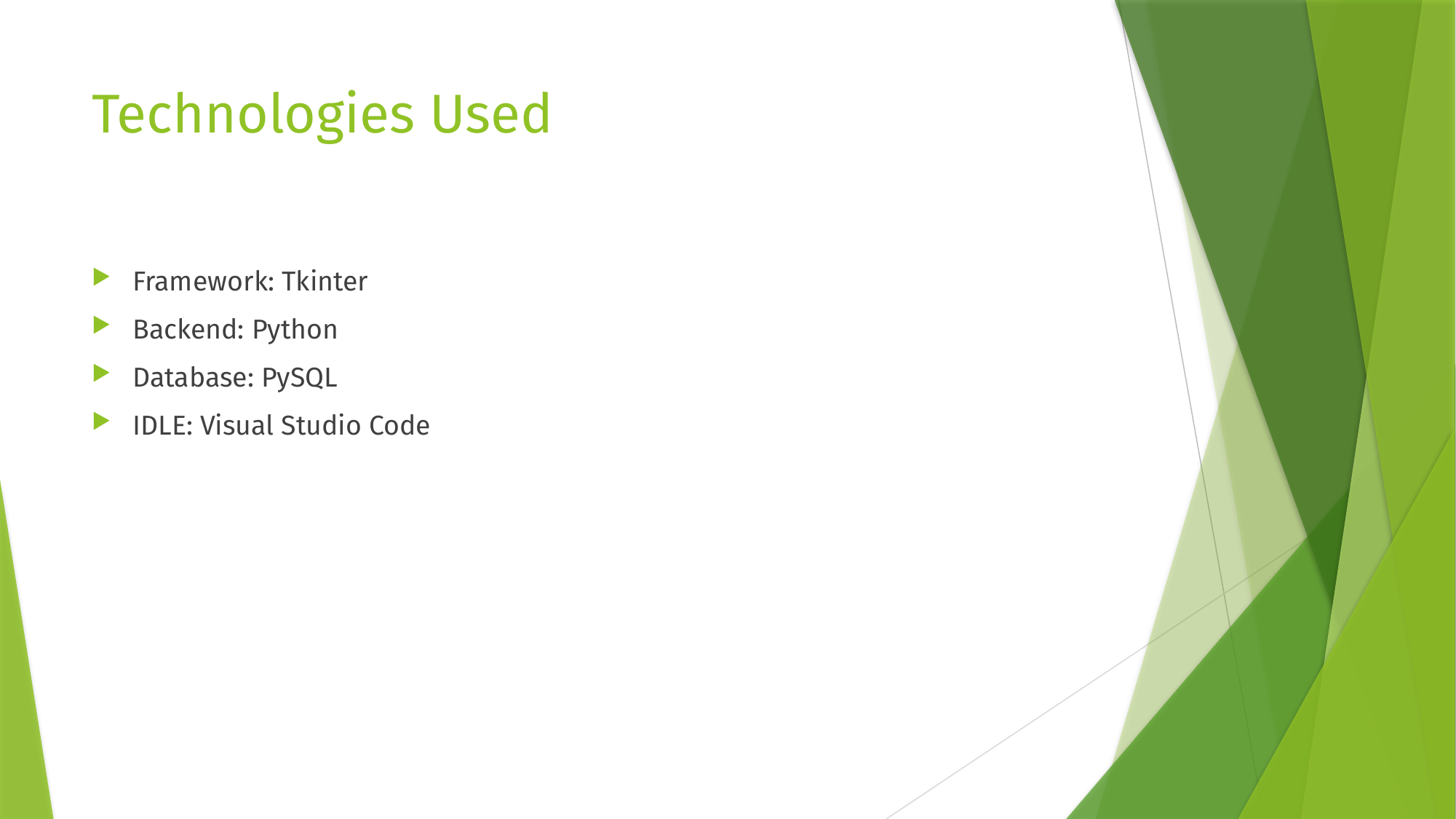

# Technologies Used
Framework: Tkinter
Backend: Python
Database: PySQL
IDLE: Visual Studio Code